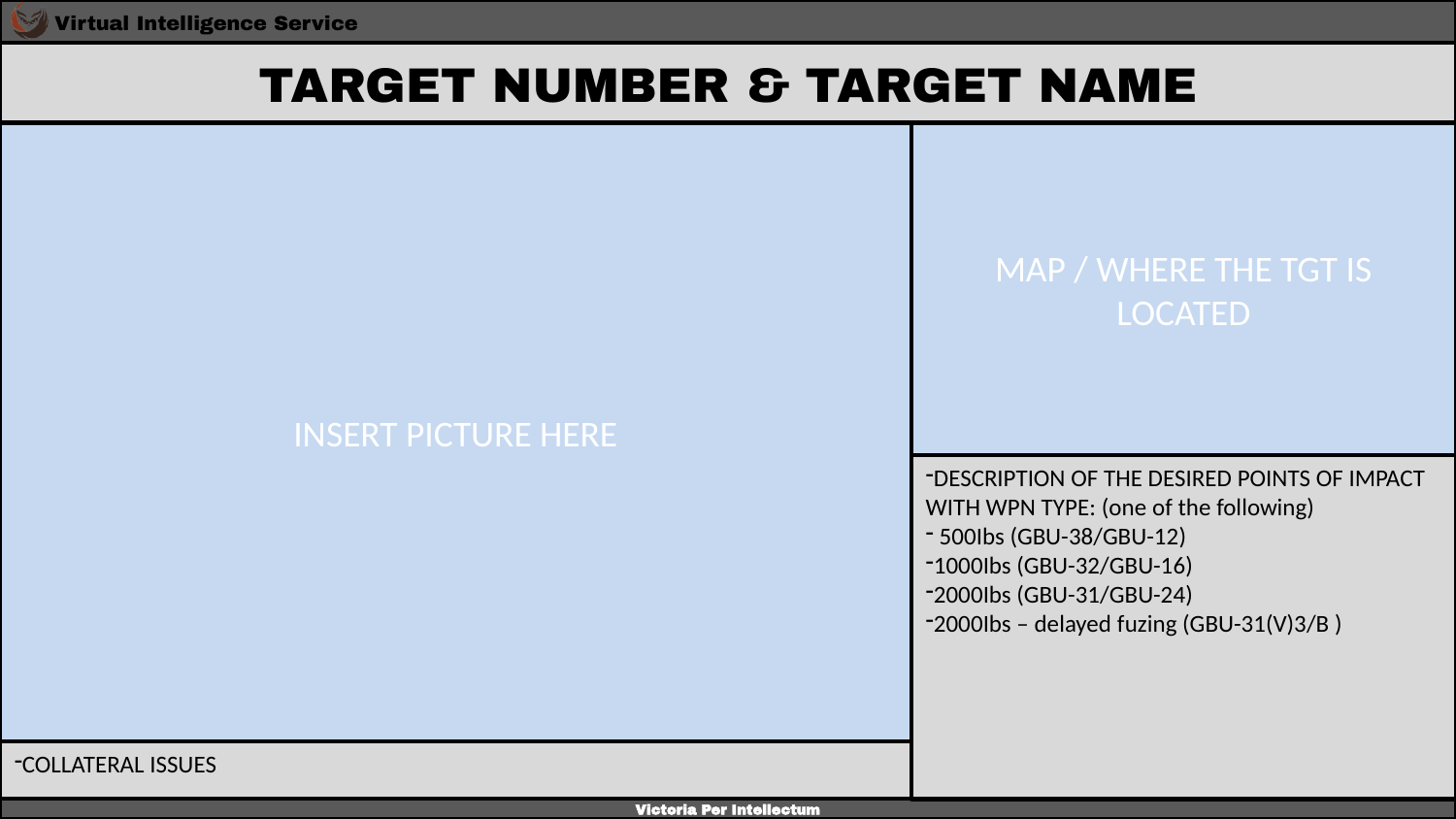

# TARGET NUMBER & TARGET NAME
INSERT PICTURE HERE
MAP / WHERE THE TGT IS LOCATED
N

1
DESCRIPTION OF THE DESIRED POINTS OF IMPACT WITH WPN TYPE: (one of the following)
 500Ibs (GBU-38/GBU-12)
1000Ibs (GBU-32/GBU-16)
2000Ibs (GBU-31/GBU-24)
2000Ibs – delayed fuzing (GBU-31(V)3/B )
1

2

3

4

5

6

COLLATERAL ISSUES
7

8